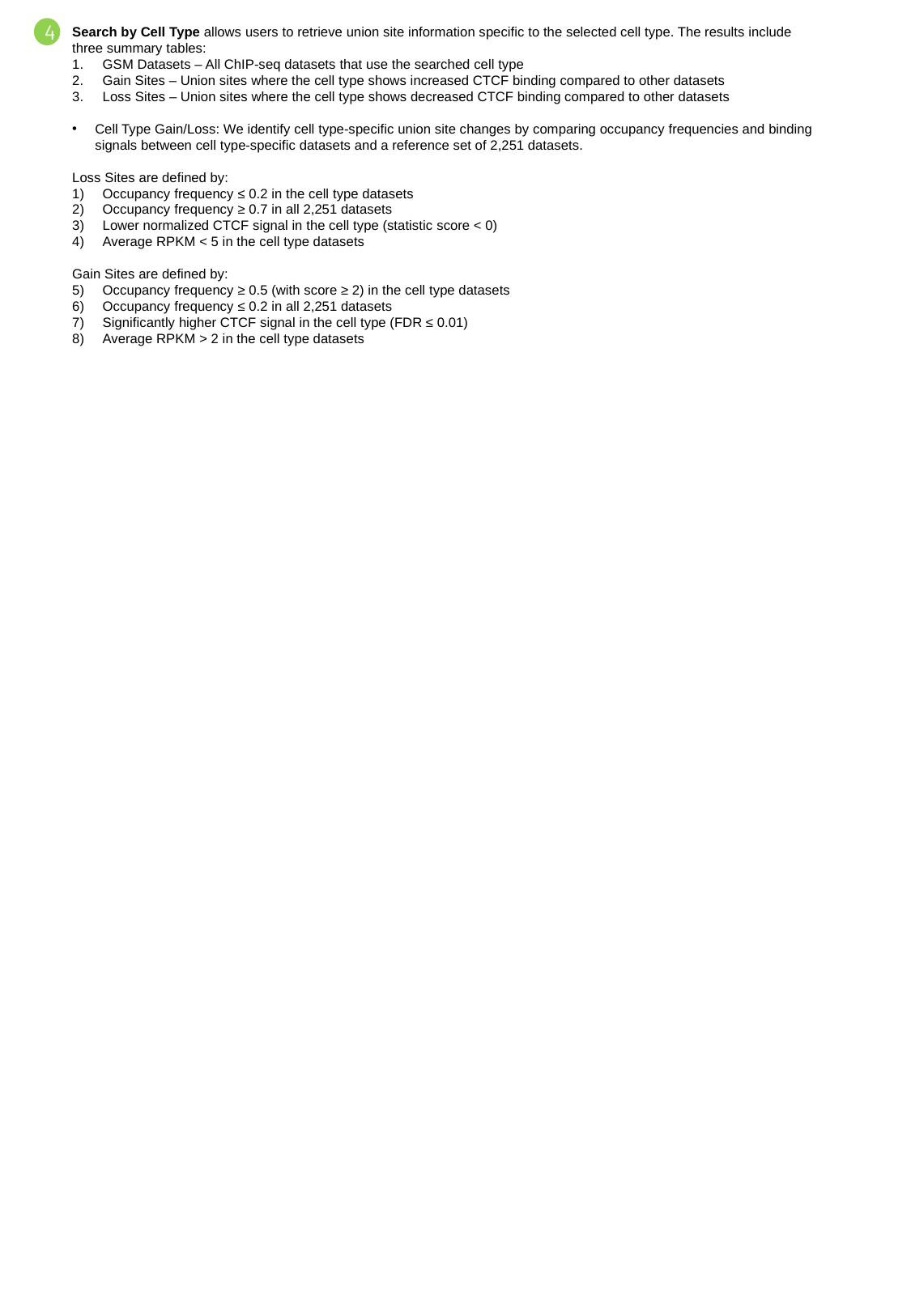

Search by Cell Type allows users to retrieve union site information specific to the selected cell type. The results include three summary tables:
GSM Datasets – All ChIP-seq datasets that use the searched cell type
Gain Sites – Union sites where the cell type shows increased CTCF binding compared to other datasets
Loss Sites – Union sites where the cell type shows decreased CTCF binding compared to other datasets

Cell Type Gain/Loss: We identify cell type-specific union site changes by comparing occupancy frequencies and binding signals between cell type-specific datasets and a reference set of 2,251 datasets.

Loss Sites are defined by:
Occupancy frequency ≤ 0.2 in the cell type datasets
Occupancy frequency ≥ 0.7 in all 2,251 datasets
Lower normalized CTCF signal in the cell type (statistic score < 0)
Average RPKM < 5 in the cell type datasets

Gain Sites are defined by:
Occupancy frequency ≥ 0.5 (with score ≥ 2) in the cell type datasets
Occupancy frequency ≤ 0.2 in all 2,251 datasets
Significantly higher CTCF signal in the cell type (FDR ≤ 0.01)
Average RPKM > 2 in the cell type datasets
4